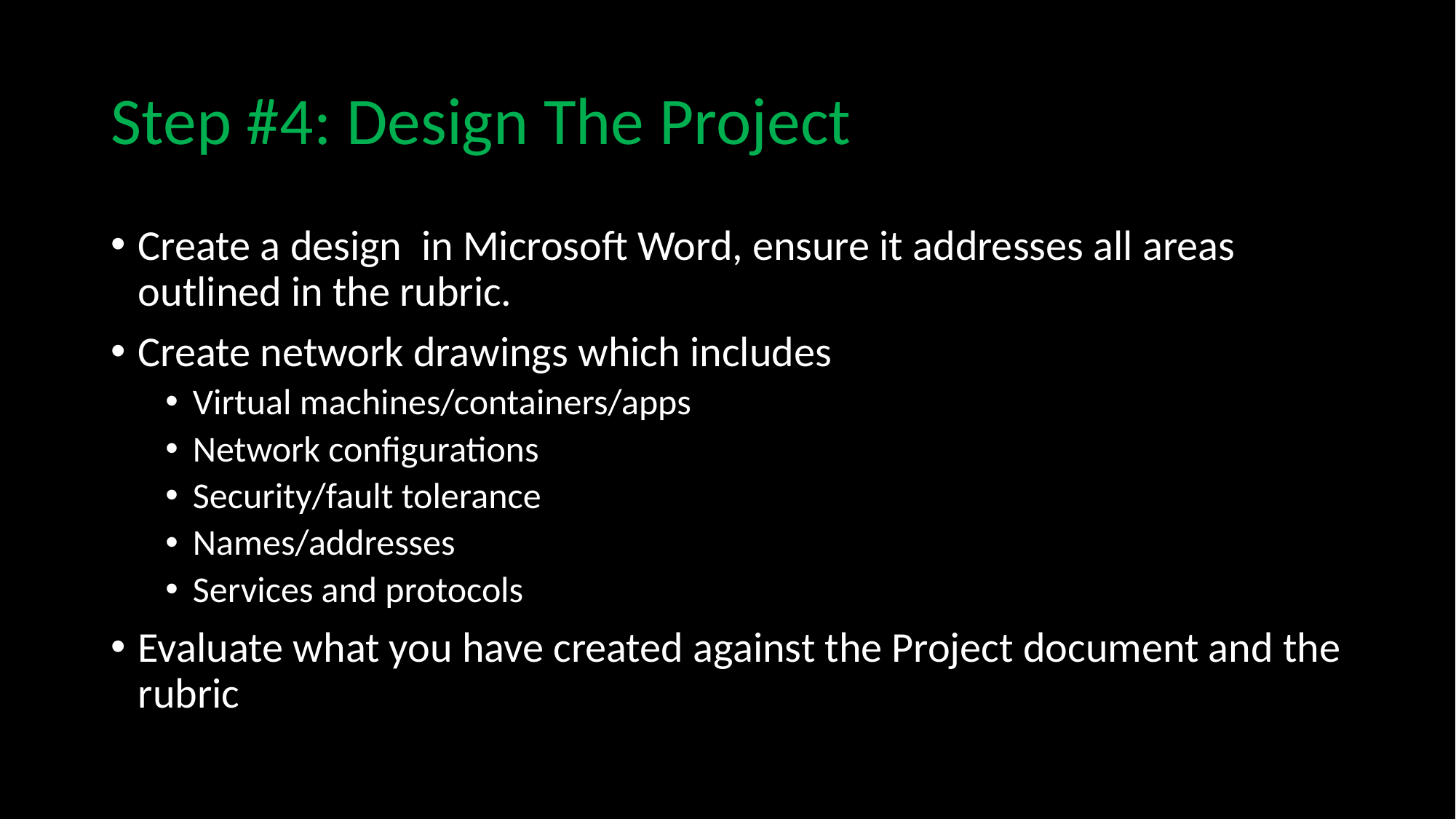

# Step #4: Design The Project
Create a design  in Microsoft Word, ensure it addresses all areas outlined in the rubric.
Create network drawings which includes
Virtual machines/containers/apps
Network configurations
Security/fault tolerance
Names/addresses
Services and protocols
Evaluate what you have created against the Project document and the rubric